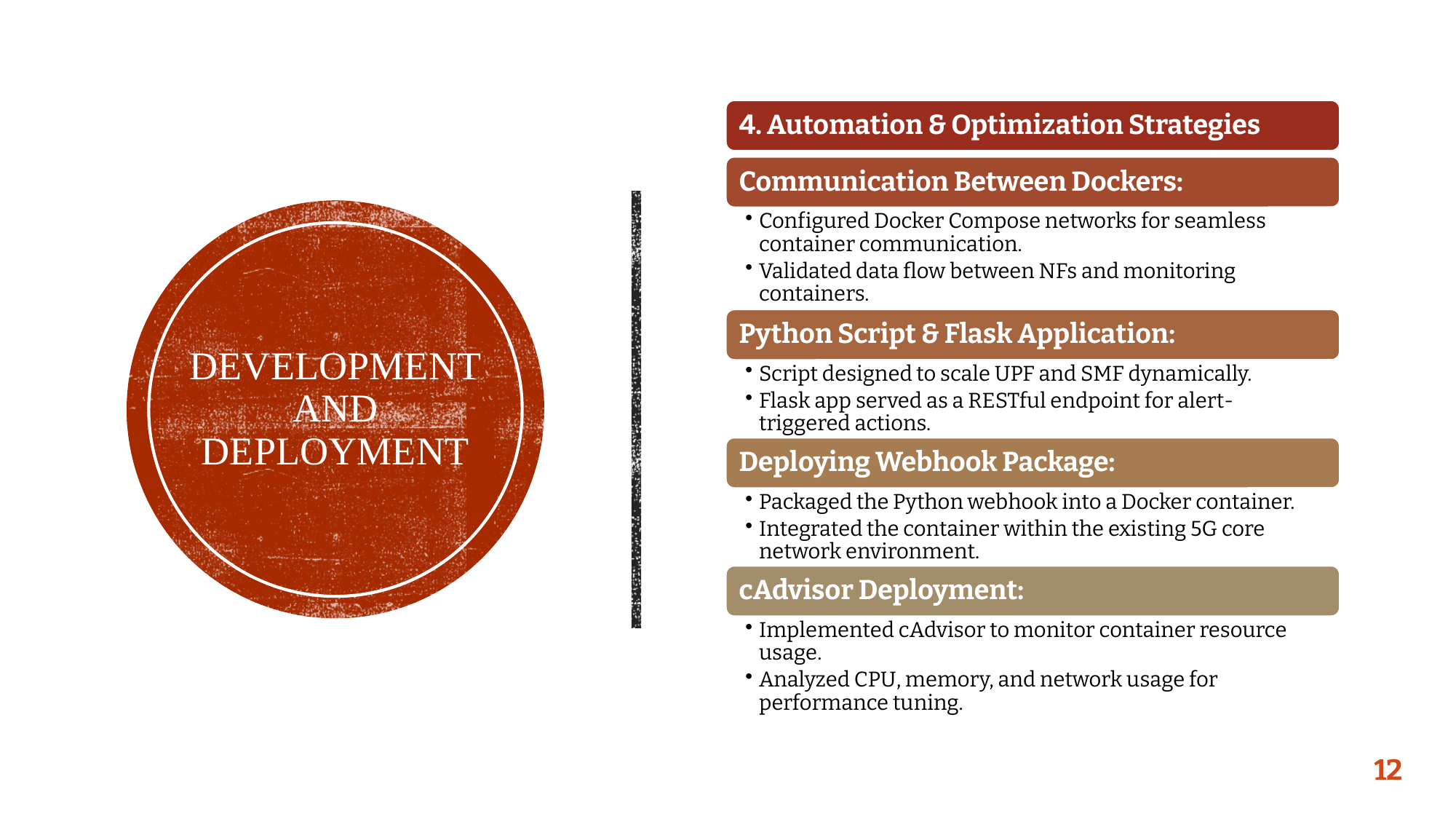

4. Automation & Optimization Strategies
Communication Between Dockers:
Configured Docker Compose networks for seamless container communication.
Validated data flow between NFs and monitoring containers.
Python Script & Flask Application:
Script designed to scale UPF and SMF dynamically.
Flask app served as a RESTful endpoint for alert-triggered actions.
Deploying Webhook Package:
Packaged the Python webhook into a Docker container.
Integrated the container within the existing 5G core network environment.
cAdvisor Deployment:
Implemented cAdvisor to monitor container resource usage.
Analyzed CPU, memory, and network usage for performance tuning.

# Development and Deployment

12